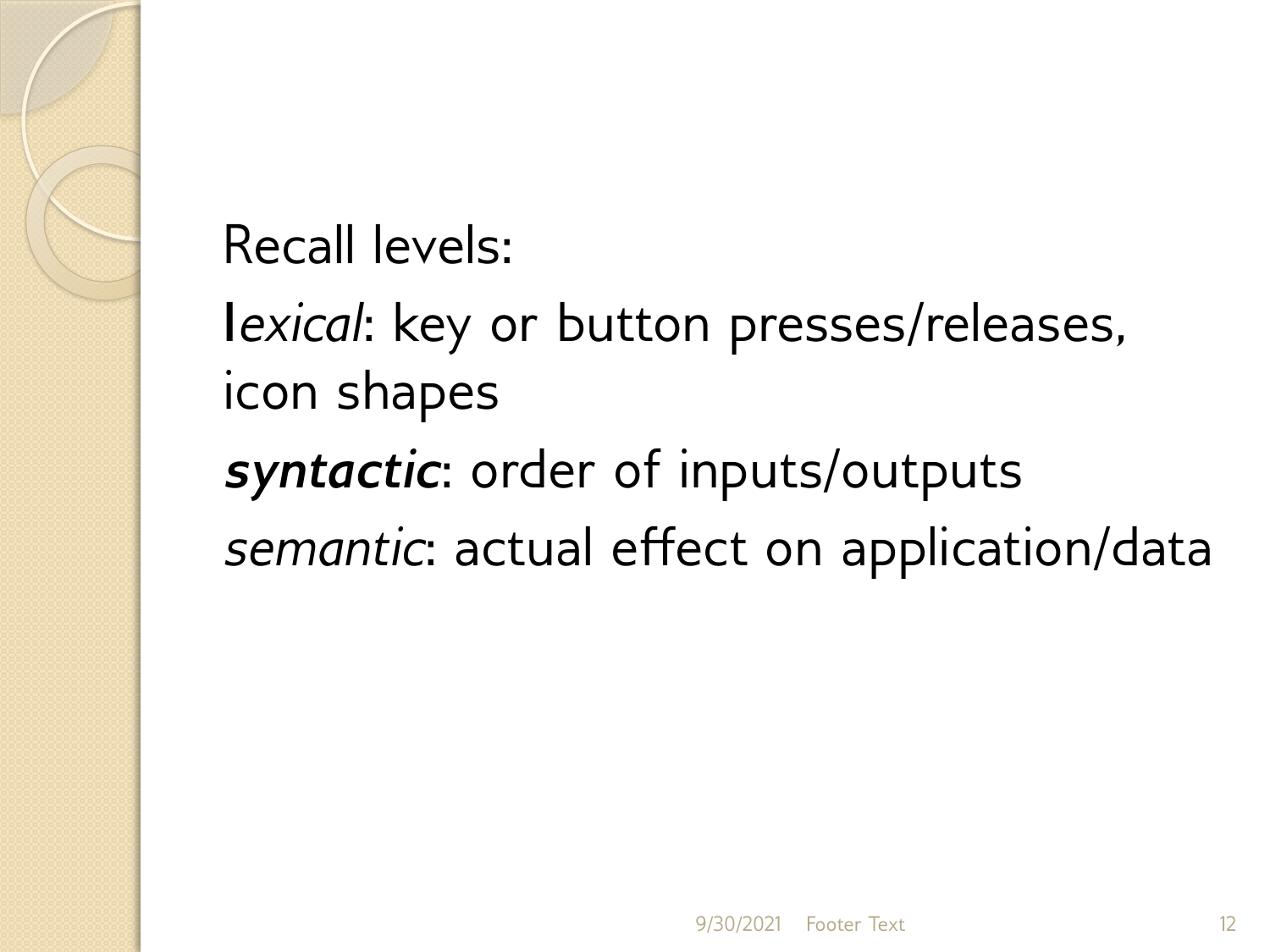

#
Recall levels:
lexical: key or button presses/releases, icon shapes
syntactic: order of inputs/outputs
semantic: actual effect on application/data

9/30/2021
Footer Text
12